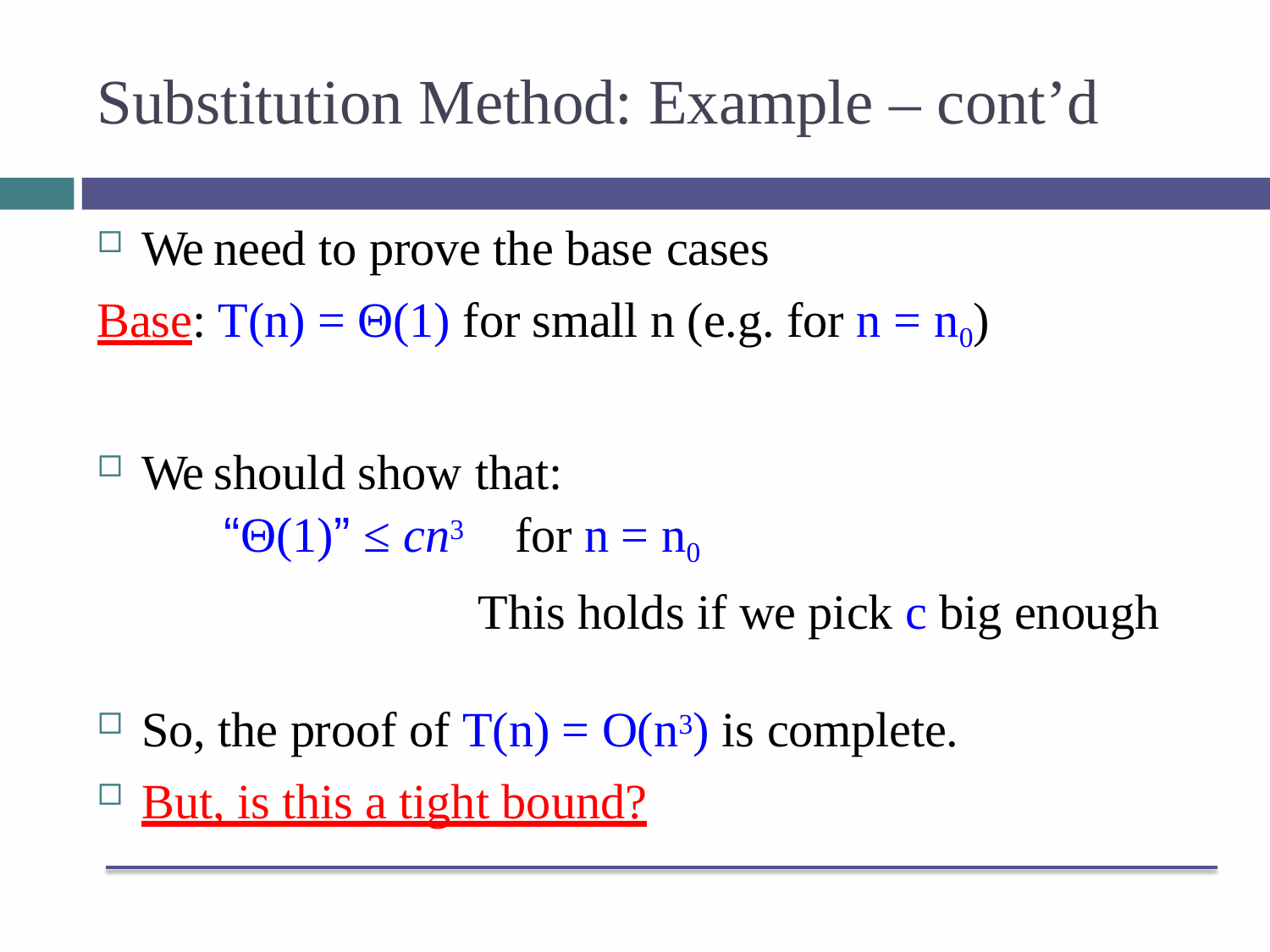

# Substitution Method: Example – cont’d
We need to prove the base cases
Base: T(n) = Θ(1) for small n (e.g. for n = n0)

We should show that:
for n = n0
This holds if we pick c big enough
“Θ(1)” ≤ cn3
So, the proof of T(n) = O(n3) is complete.
But, is this a tight bound?